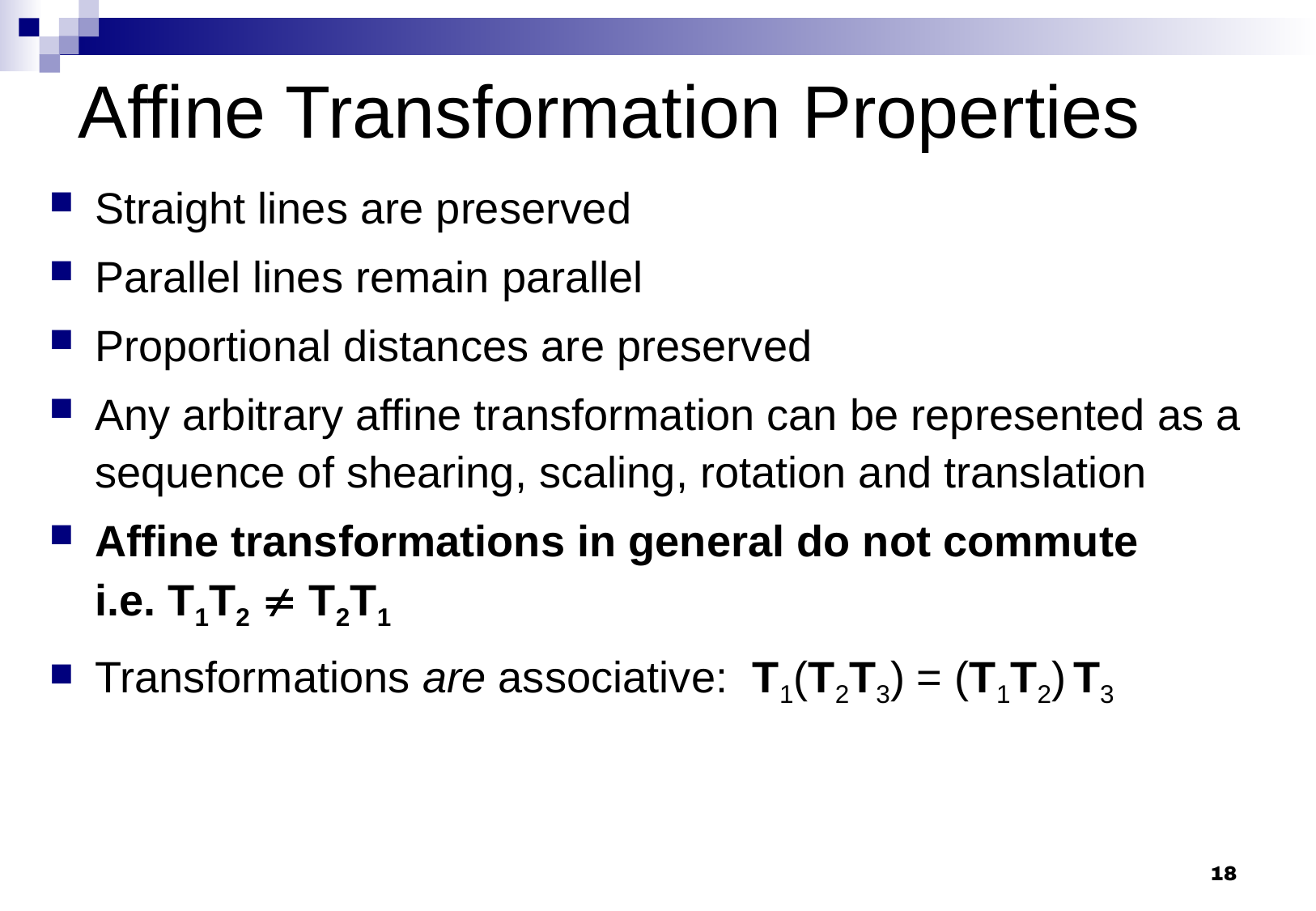

# Affine Transformation Properties
Straight lines are preserved
Parallel lines remain parallel
Proportional distances are preserved
Any arbitrary affine transformation can be represented as a sequence of shearing, scaling, rotation and translation
Affine transformations in general do not commute
i.e. T1T2 ≠ T2T1
Transformations are associative:  T1(T2T3) = (T1T2) T3
18